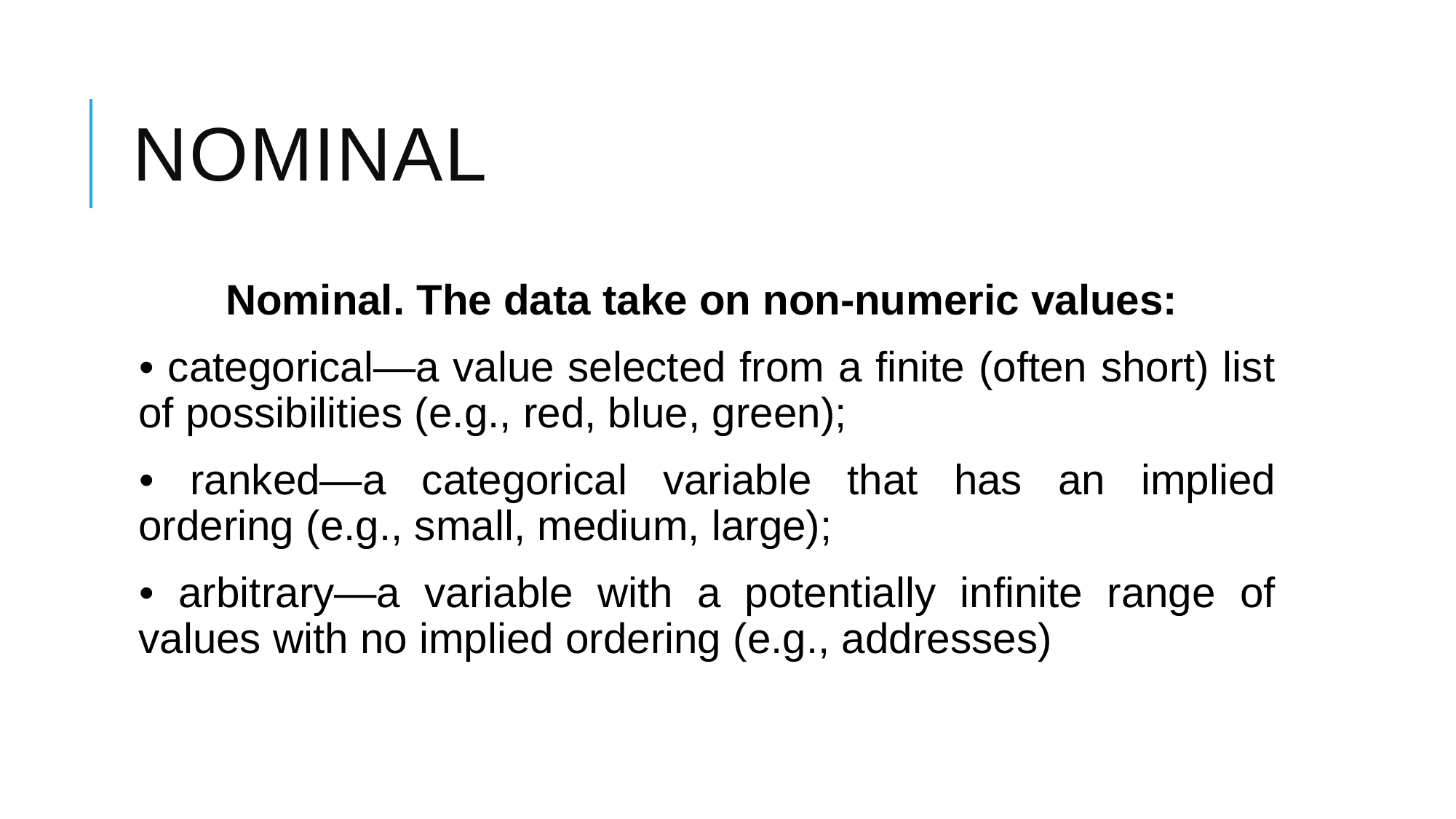

# nOMINAL
Nominal. The data take on non-numeric values:
• categorical—a value selected from a finite (often short) list of possibilities (e.g., red, blue, green);
• ranked—a categorical variable that has an implied ordering (e.g., small, medium, large);
• arbitrary—a variable with a potentially infinite range of values with no implied ordering (e.g., addresses)